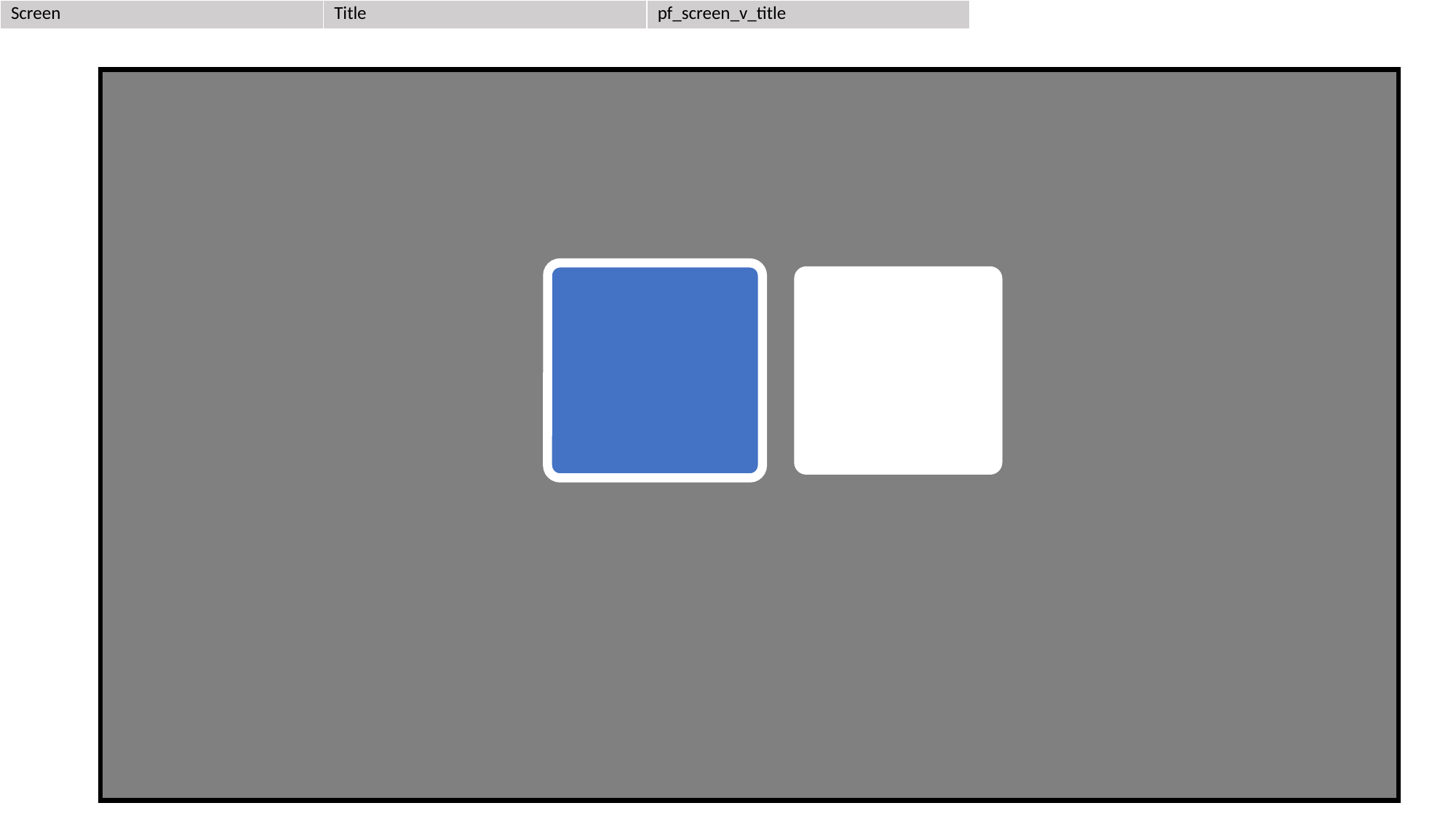

| Screen | Title | pf\_screen\_v\_title |
| --- | --- | --- |